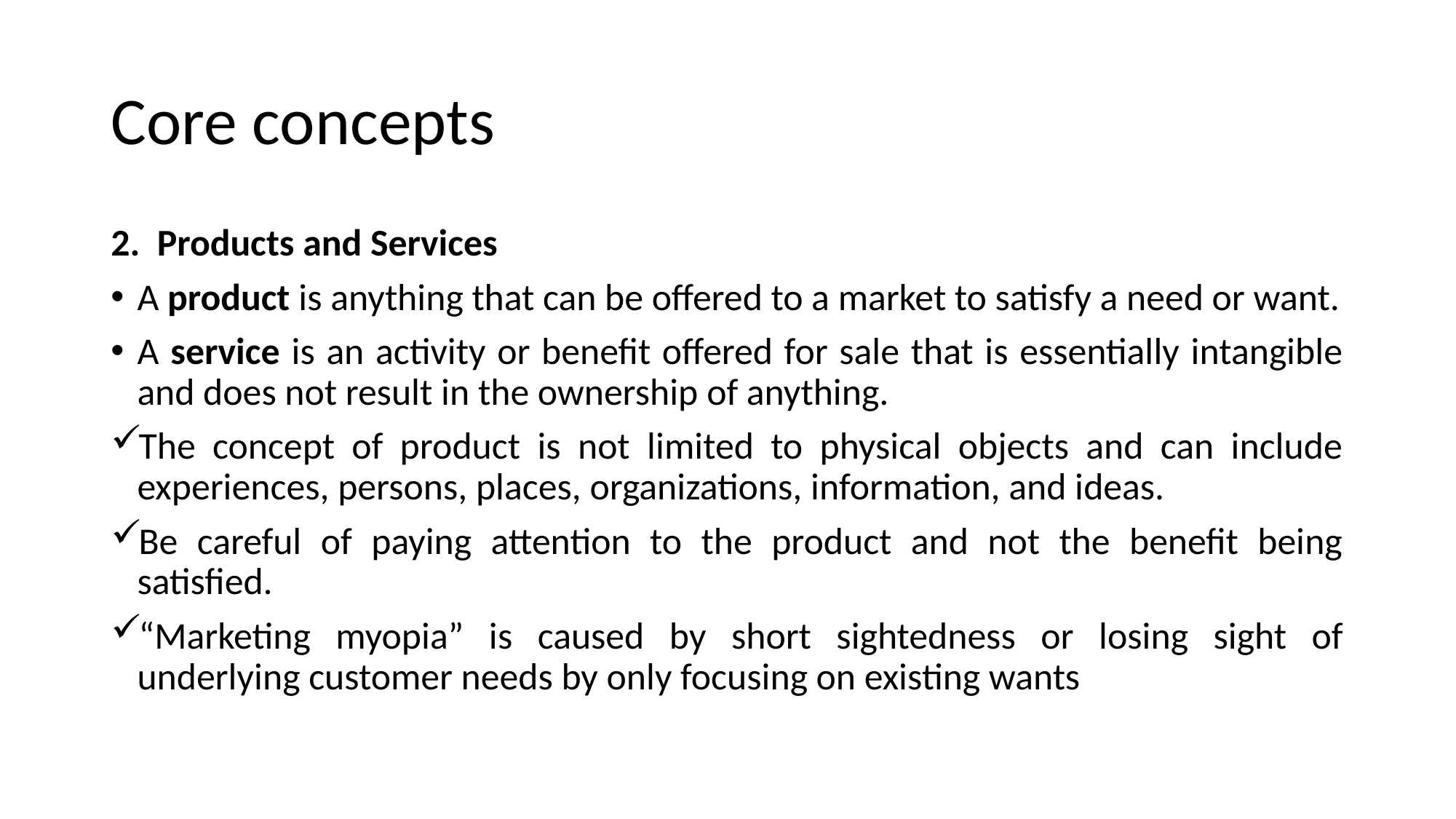

# Core concepts
2.  Products and Services
A product is anything that can be offered to a market to satisfy a need or want.
A service is an activity or benefit offered for sale that is essentially intangible and does not result in the ownership of anything.
The concept of product is not limited to physical objects and can include experiences, persons, places, organizations, information, and ideas.
Be careful of paying attention to the product and not the benefit being satisfied.
“Marketing myopia” is caused by short sightedness or losing sight of underlying customer needs by only focusing on existing wants